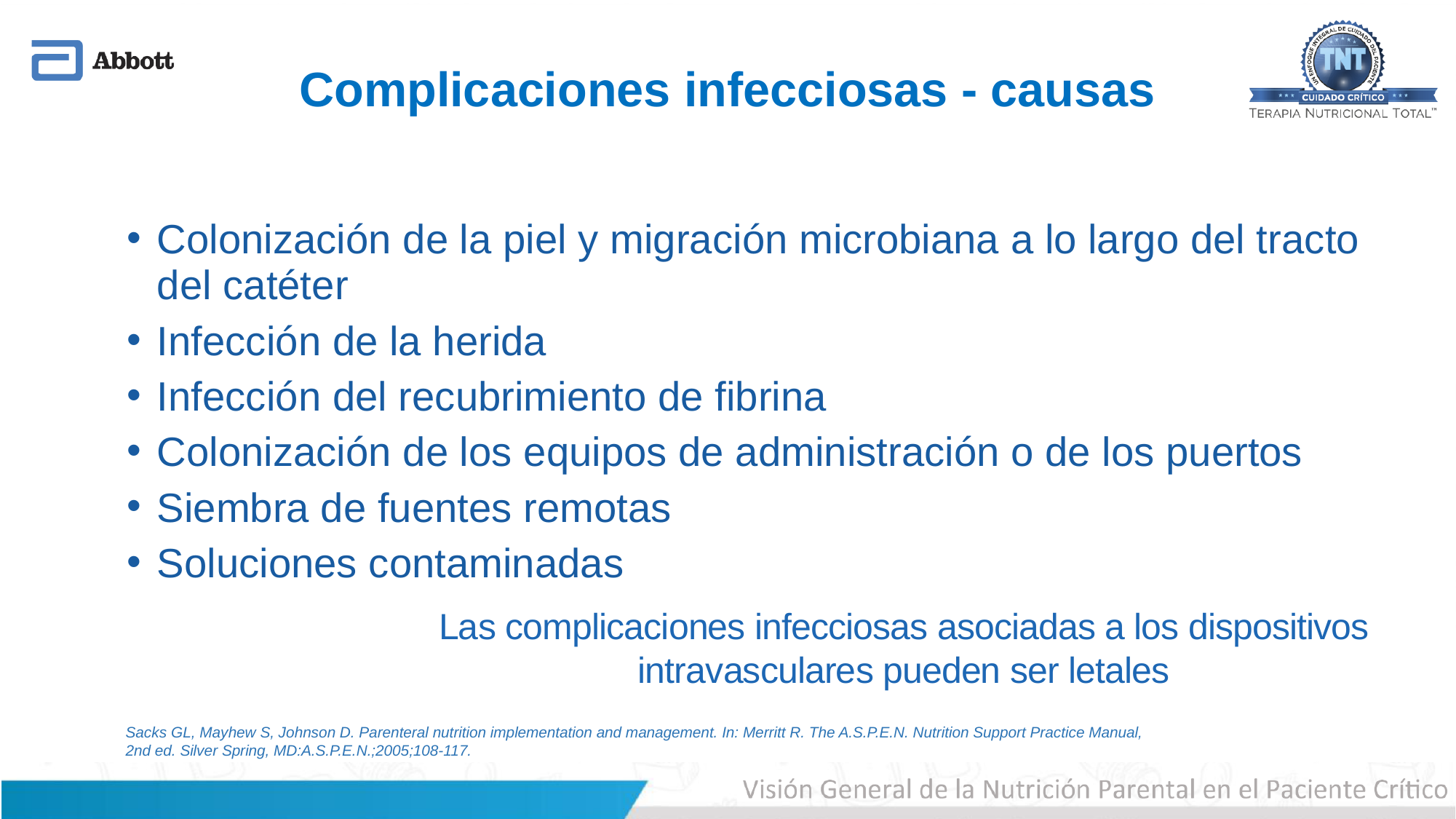

# Complicaciones infecciosas - causas
Colonización de la piel y migración microbiana a lo largo del tracto del catéter
Infección de la herida
Infección del recubrimiento de fibrina
Colonización de los equipos de administración o de los puertos
Siembra de fuentes remotas
Soluciones contaminadas
Las complicaciones infecciosas asociadas a los dispositivos intravasculares pueden ser letales

Sacks GL, Mayhew S, Johnson D. Parenteral nutrition implementation and management. In: Merritt R. The A.S.P.E.N. Nutrition Support Practice Manual,
2nd ed. Silver Spring, MD:A.S.P.E.N.;2005;108-117.